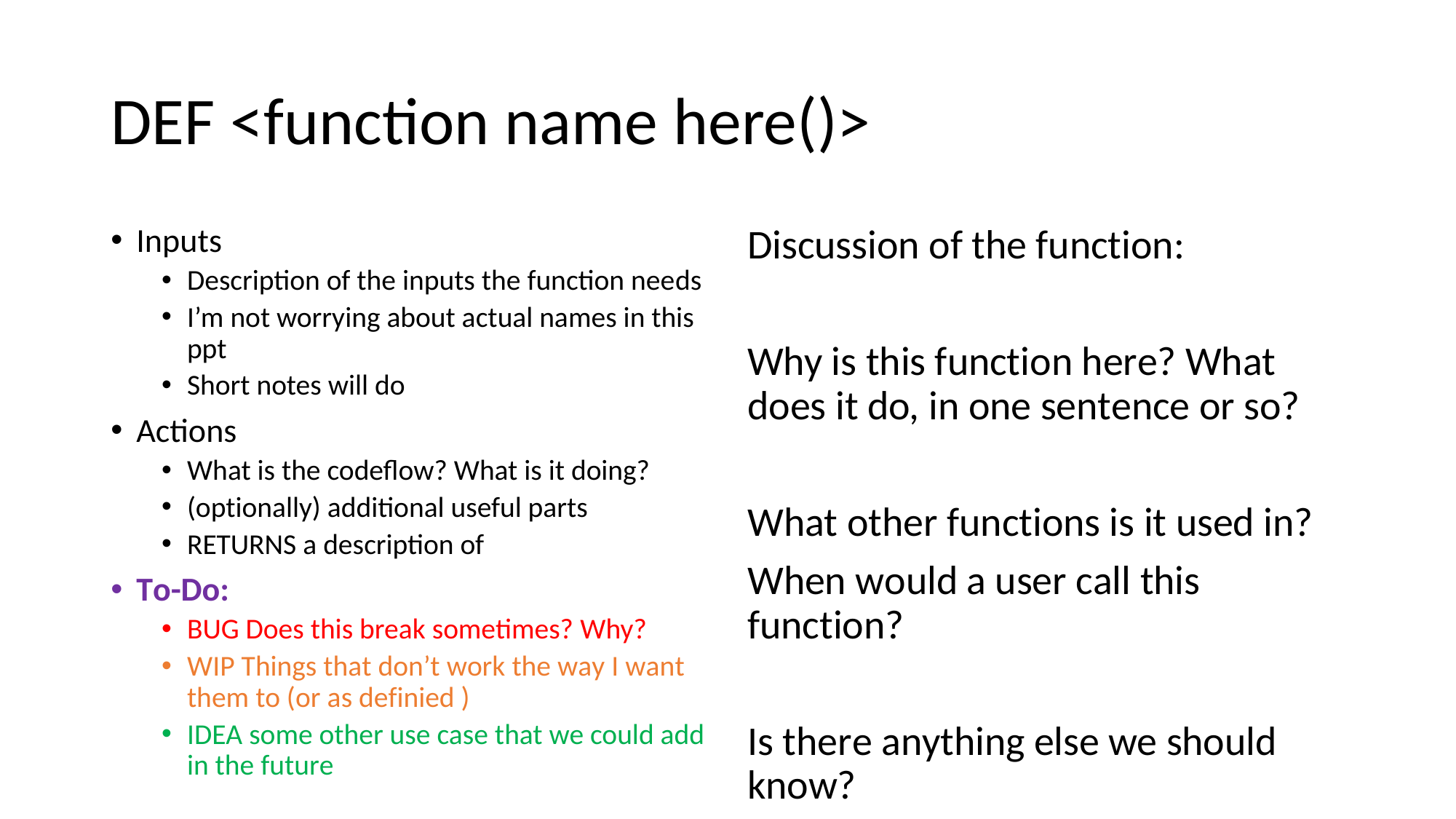

# DEF <function name here()>
Discussion of the function:

Why is this function here? What does it do, in one sentence or so?

What other functions is it used in?
When would a user call this function?

Is there anything else we should know?
Inputs
Description of the inputs the function needs
I’m not worrying about actual names in this ppt
Short notes will do
Actions
What is the codeflow? What is it doing?
(optionally) additional useful parts
RETURNS a description of
To-Do:
BUG Does this break sometimes? Why?
WIP Things that don’t work the way I want them to (or as definied )
IDEA some other use case that we could add in the future